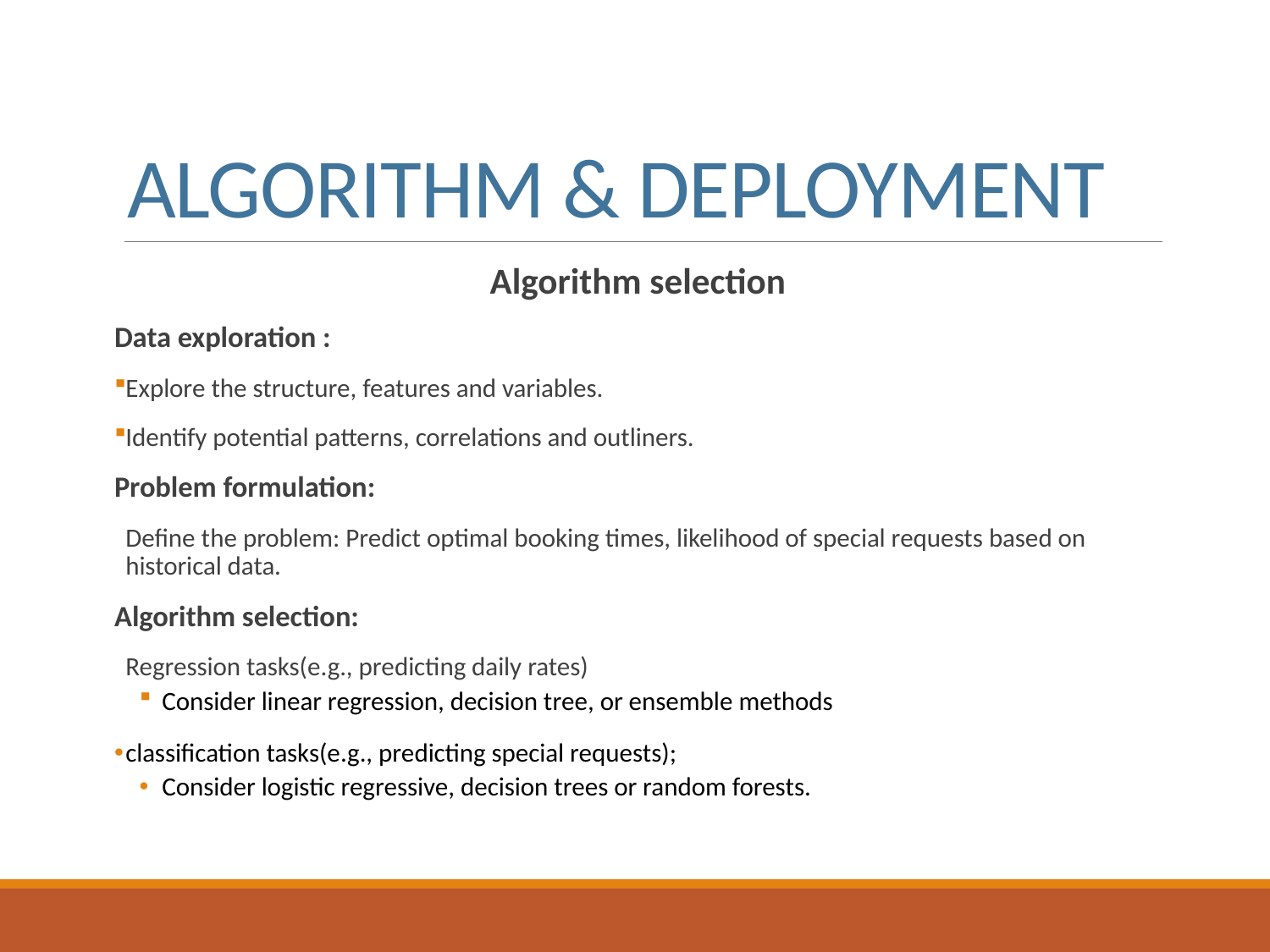

# ALGORITHM & DEPLOYMENT
Algorithm selection
Data exploration :
Explore the structure, features and variables.
Identify potential patterns, correlations and outliners.
Problem formulation:
Define the problem: Predict optimal booking times, likelihood of special requests based on historical data.
Algorithm selection:
Regression tasks(e.g., predicting daily rates)
Consider linear regression, decision tree, or ensemble methods
classification tasks(e.g., predicting special requests);
Consider logistic regressive, decision trees or random forests.